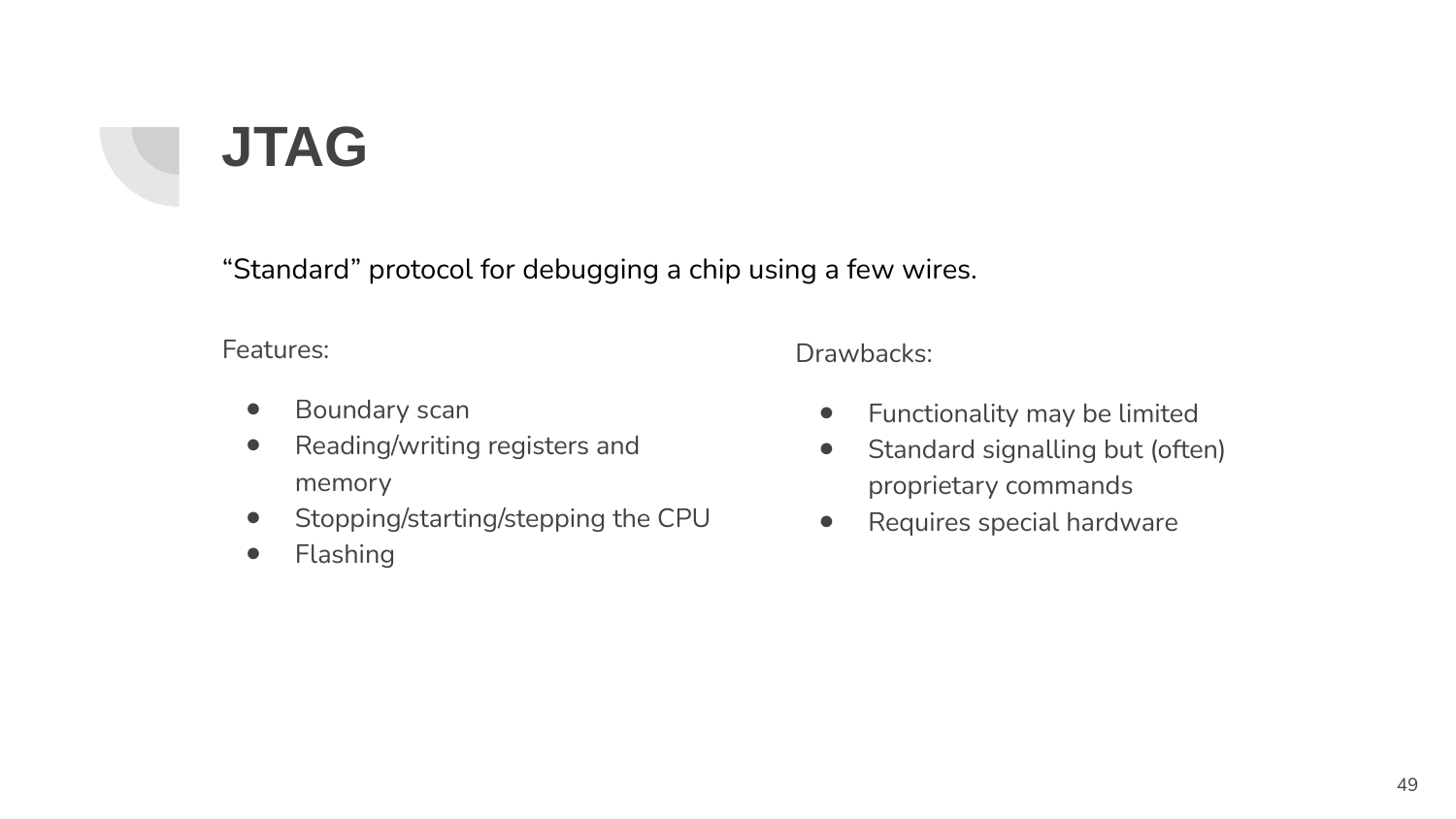

# JTAG
“Standard” protocol for debugging a chip using a few wires.
Features:
Boundary scan
Reading/writing registers and memory
Stopping/starting/stepping the CPU
Flashing
Drawbacks:
Functionality may be limited
Standard signalling but (often) proprietary commands
Requires special hardware
49